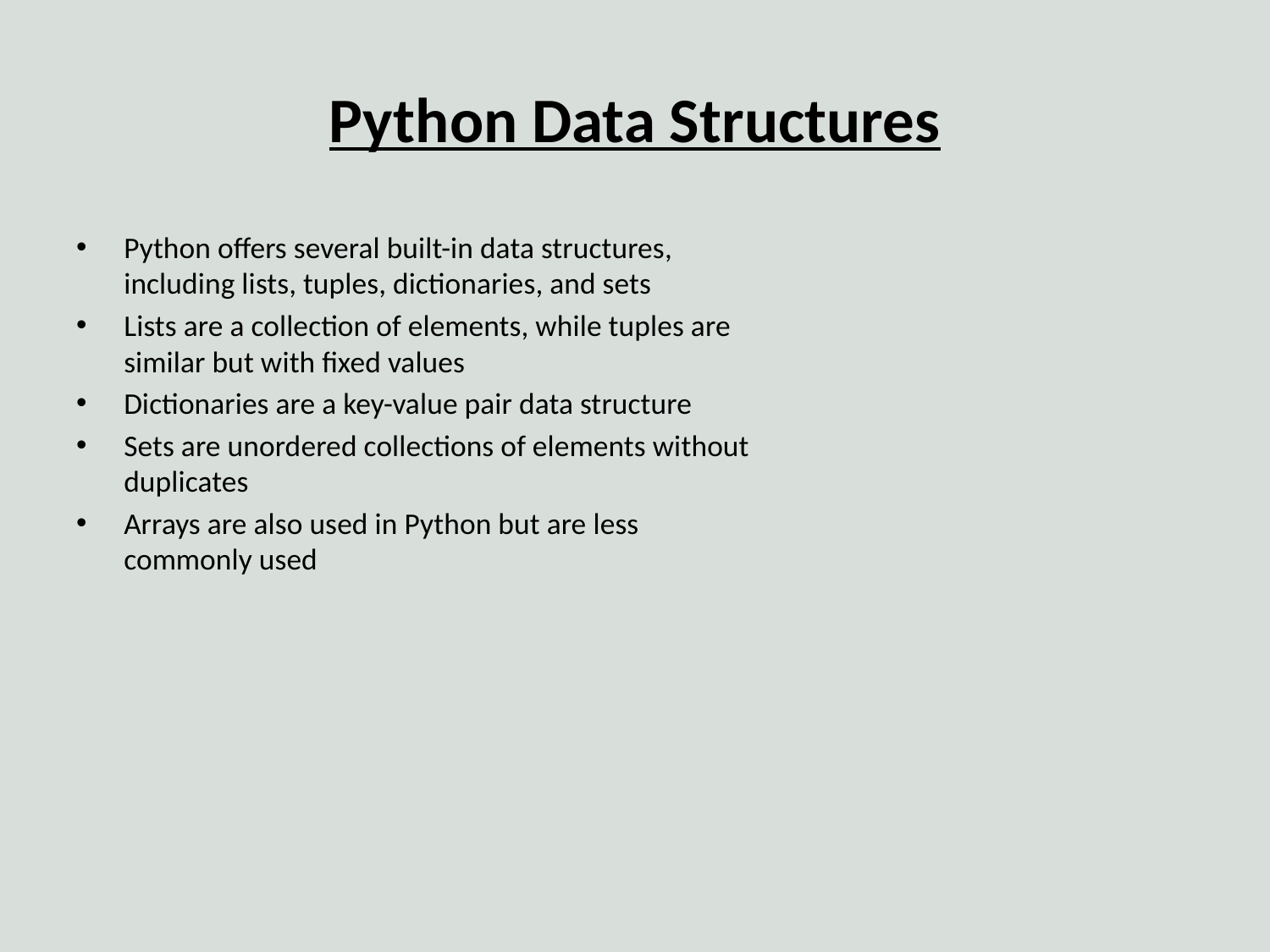

# Python Data Structures
Python offers several built-in data structures, including lists, tuples, dictionaries, and sets
Lists are a collection of elements, while tuples are similar but with fixed values
Dictionaries are a key-value pair data structure
Sets are unordered collections of elements without duplicates
Arrays are also used in Python but are less commonly used